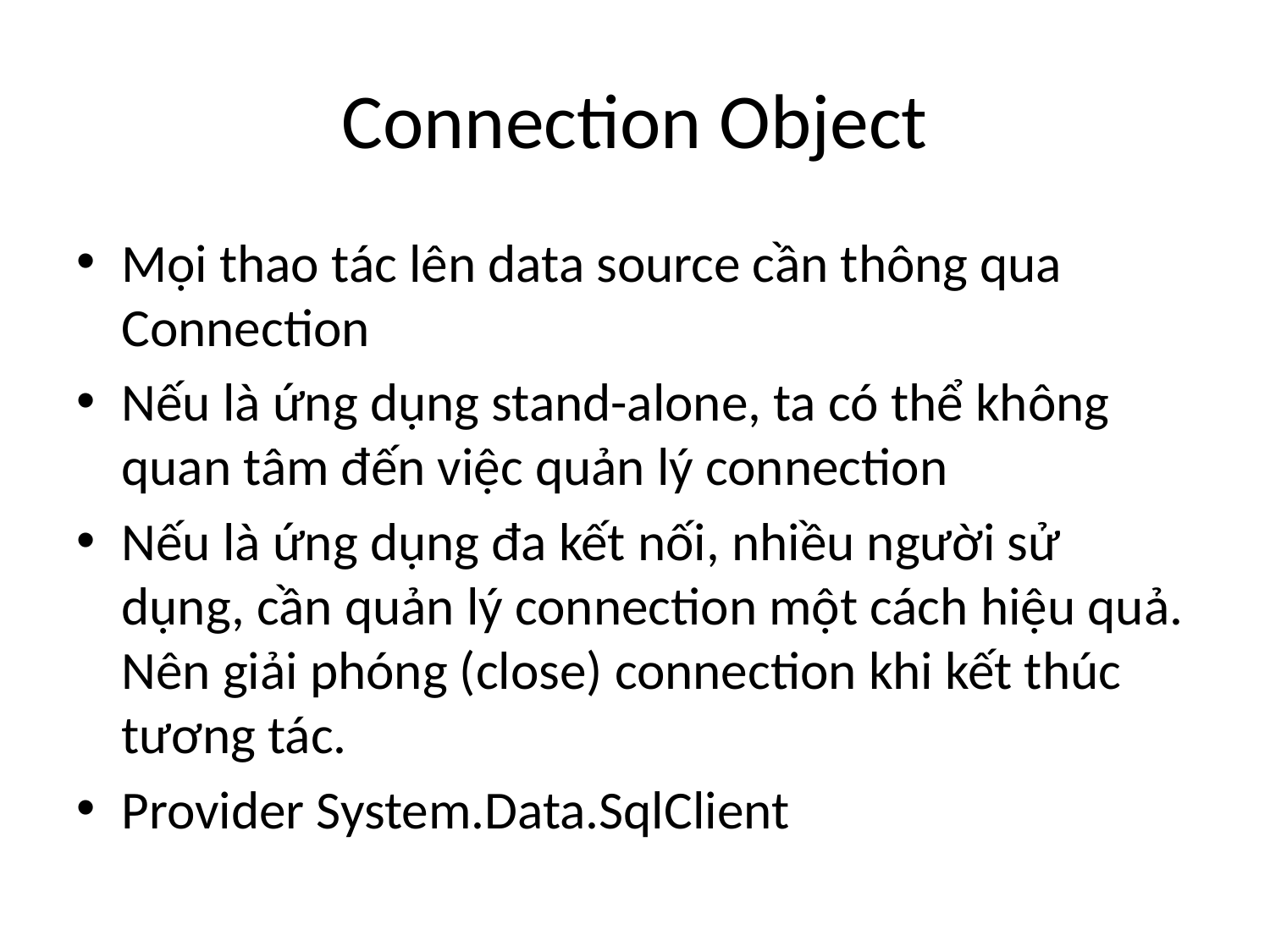

# Connection Object
Mọi thao tác lên data source cần thông qua Connection
Nếu là ứng dụng stand-alone, ta có thể không quan tâm đến việc quản lý connection
Nếu là ứng dụng đa kết nối, nhiều người sử dụng, cần quản lý connection một cách hiệu quả. Nên giải phóng (close) connection khi kết thúc tương tác.
Provider System.Data.SqlClient